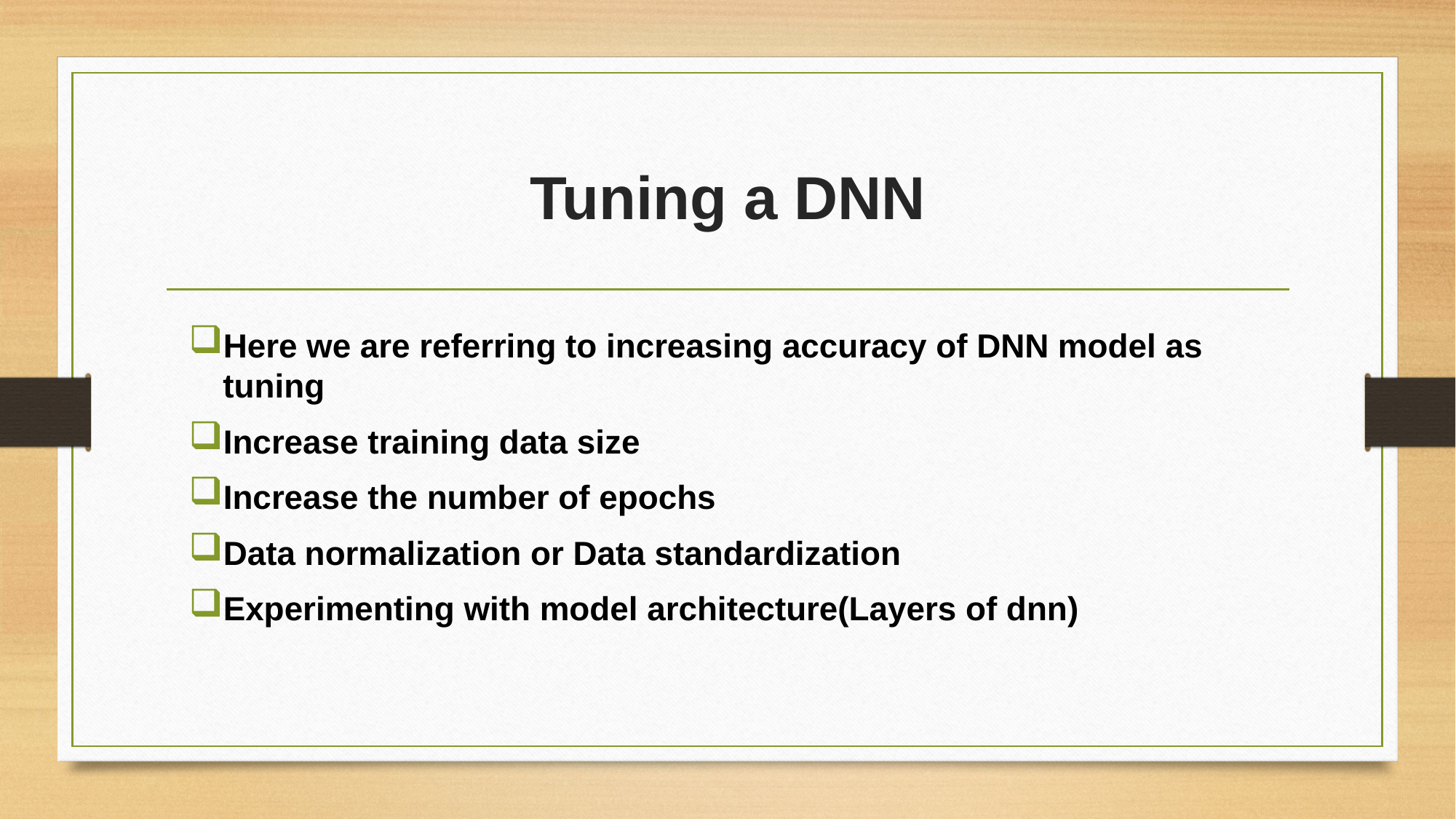

# Tuning a DNN
Here we are referring to increasing accuracy of DNN model as tuning
Increase training data size
Increase the number of epochs
Data normalization or Data standardization
Experimenting with model architecture(Layers of dnn)